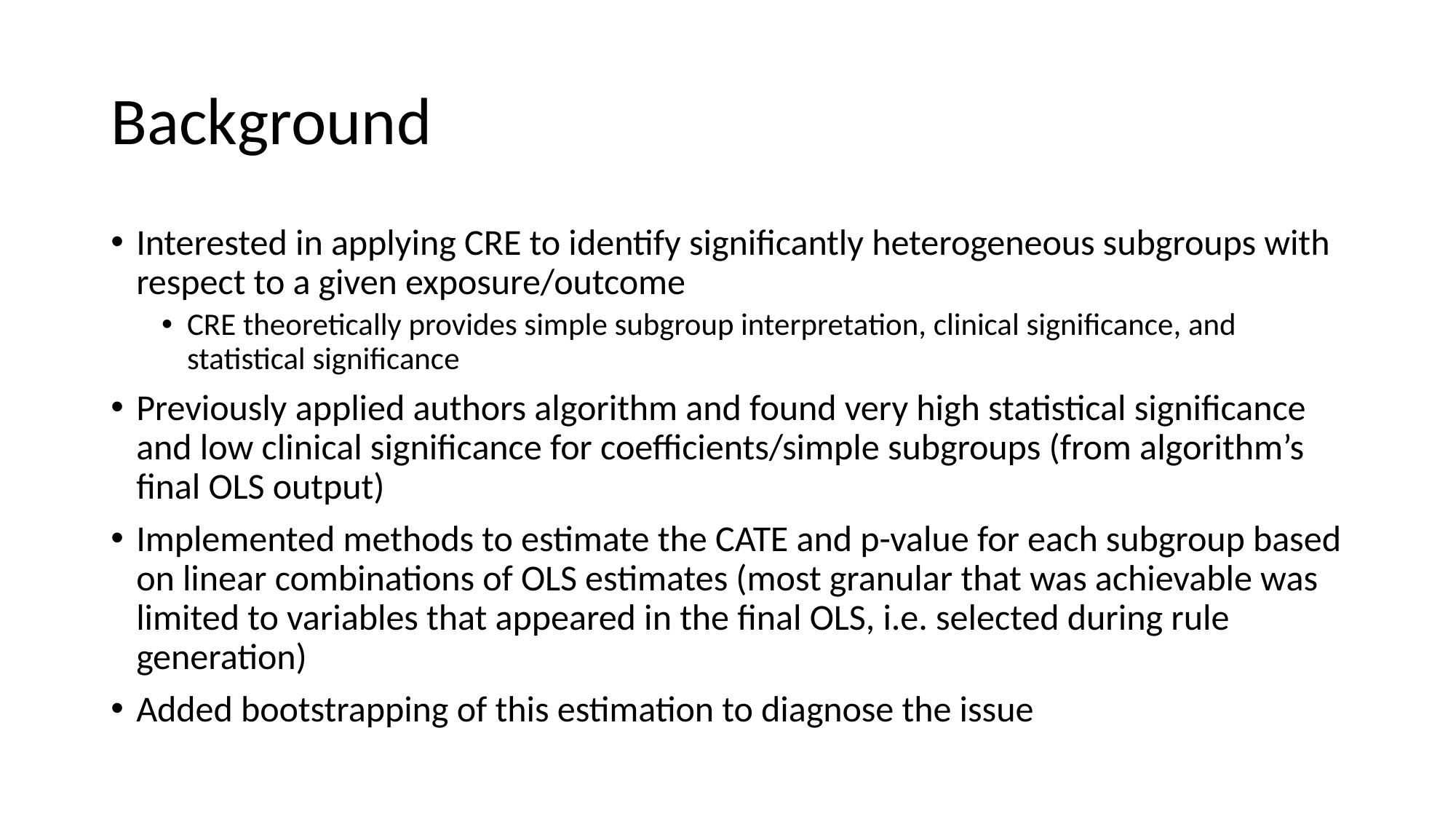

# Background
Interested in applying CRE to identify significantly heterogeneous subgroups with respect to a given exposure/outcome
CRE theoretically provides simple subgroup interpretation, clinical significance, and statistical significance
Previously applied authors algorithm and found very high statistical significance and low clinical significance for coefficients/simple subgroups (from algorithm’s final OLS output)
Implemented methods to estimate the CATE and p-value for each subgroup based on linear combinations of OLS estimates (most granular that was achievable was limited to variables that appeared in the final OLS, i.e. selected during rule generation)
Added bootstrapping of this estimation to diagnose the issue